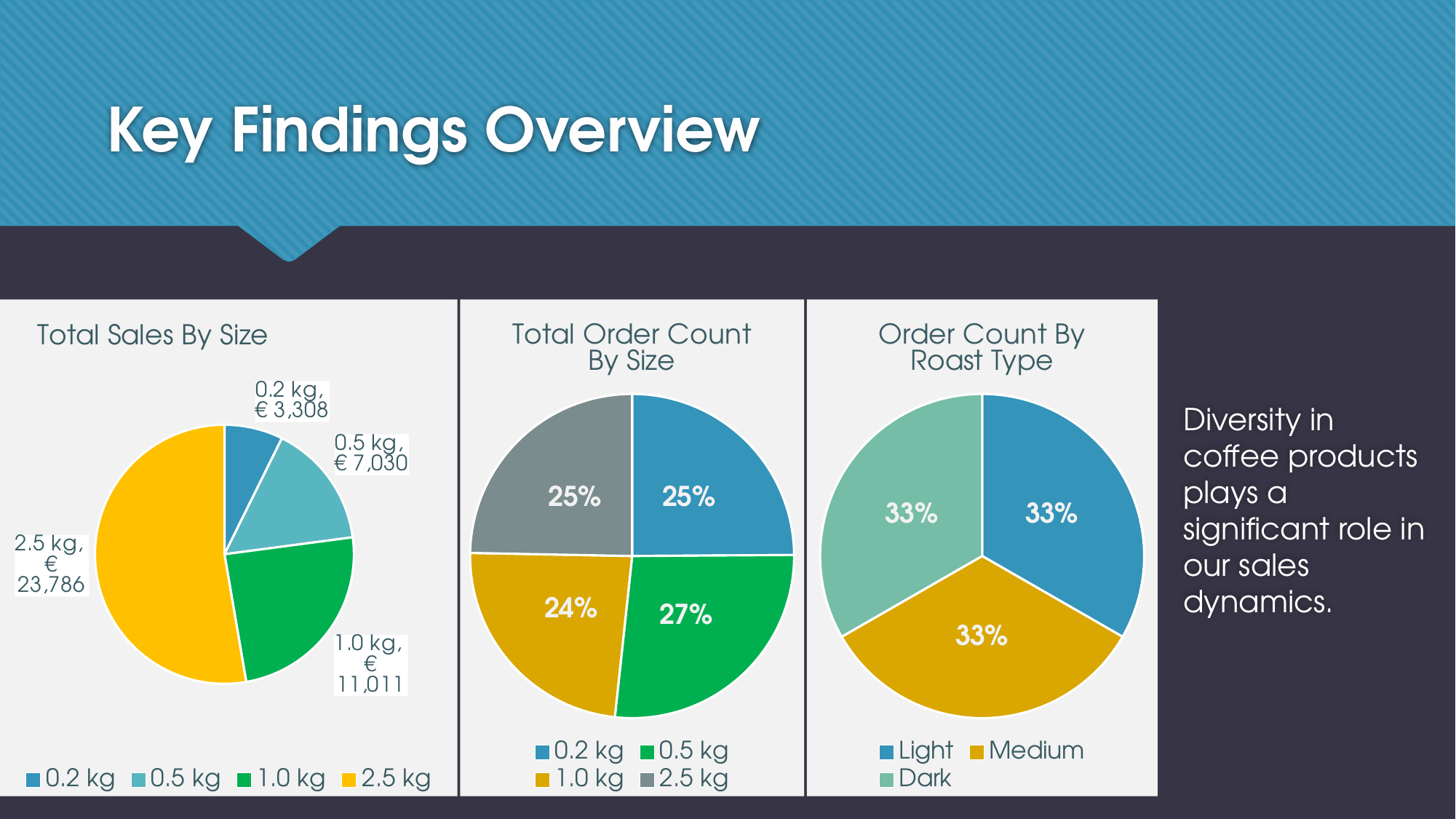

# Key Findings Overview

### Chart: Order Count By Roast Type

| Category | Total |
|---|---|
| Light | 333.0 |
| Medium | 334.0 |
| Dark | 333.0 |

### Chart: Total Sales By Size

| Category | Total |
|---|---|
| 0.2 kg | 3307.9499999999994 |
| 0.5 kg | 7029.990000000004 |
| 1.0 kg | 11010.750000000005 |
| 2.5 kg | 23785.56499999997 |

### Chart: Total Order Count By Size

| Category | Total |
|---|---|
| 0.2 kg | 249.0 |
| 0.5 kg | 268.0 |
| 1.0 kg | 236.0 |
| 2.5 kg | 247.0 |
Diversity in coffee products plays a significant role in our sales dynamics.